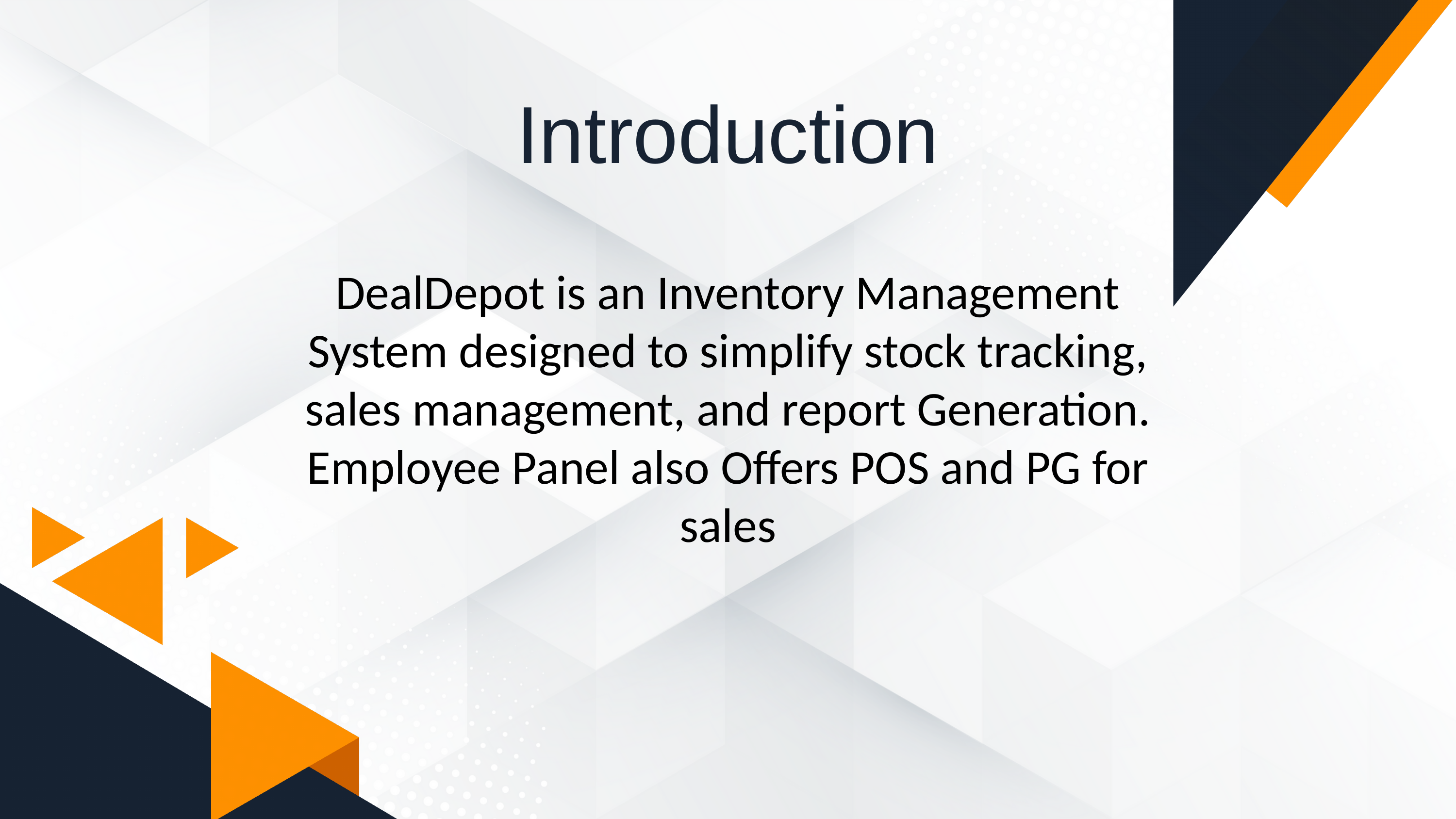

Introduction
DealDepot is an Inventory Management System designed to simplify stock tracking, sales management, and report Generation. Employee Panel also Offers POS and PG for sales